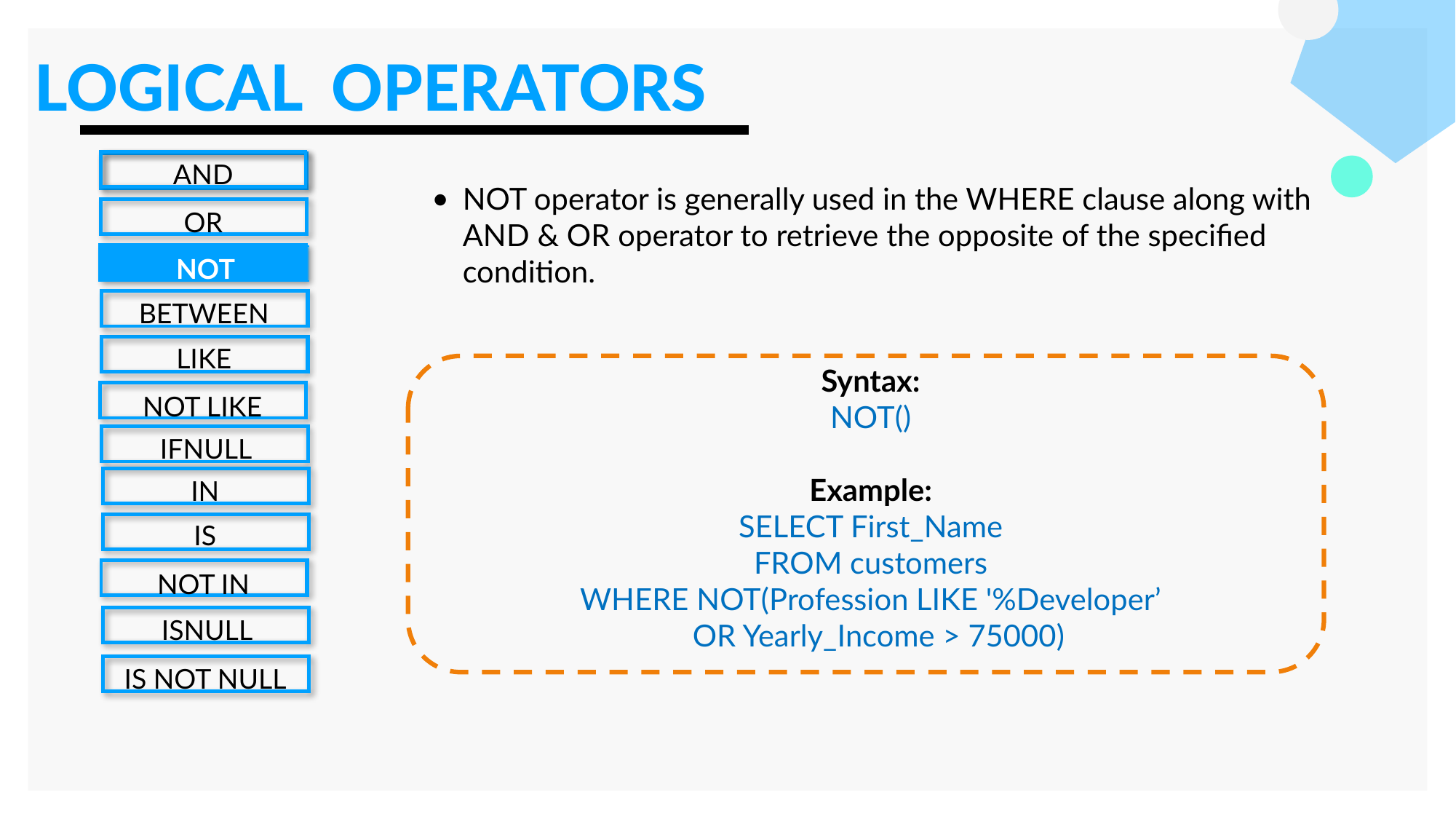

LOGICAL  OPERATORS

AND

OR

NOT

BETWEEN
LIKE

NOT LIKE

IFNULL

IN
IS

NOT IN

ISNULL

IS NOT NULL

NOT operator is generally used in the WHERE clause along with AND & OR operator to retrieve the opposite of the specified condition.

Syntax:
NOT()

Example:
SELECT First_Name
FROM customers
WHERE NOT(Profession LIKE '%Developer’
  OR Yearly_Income > 75000)